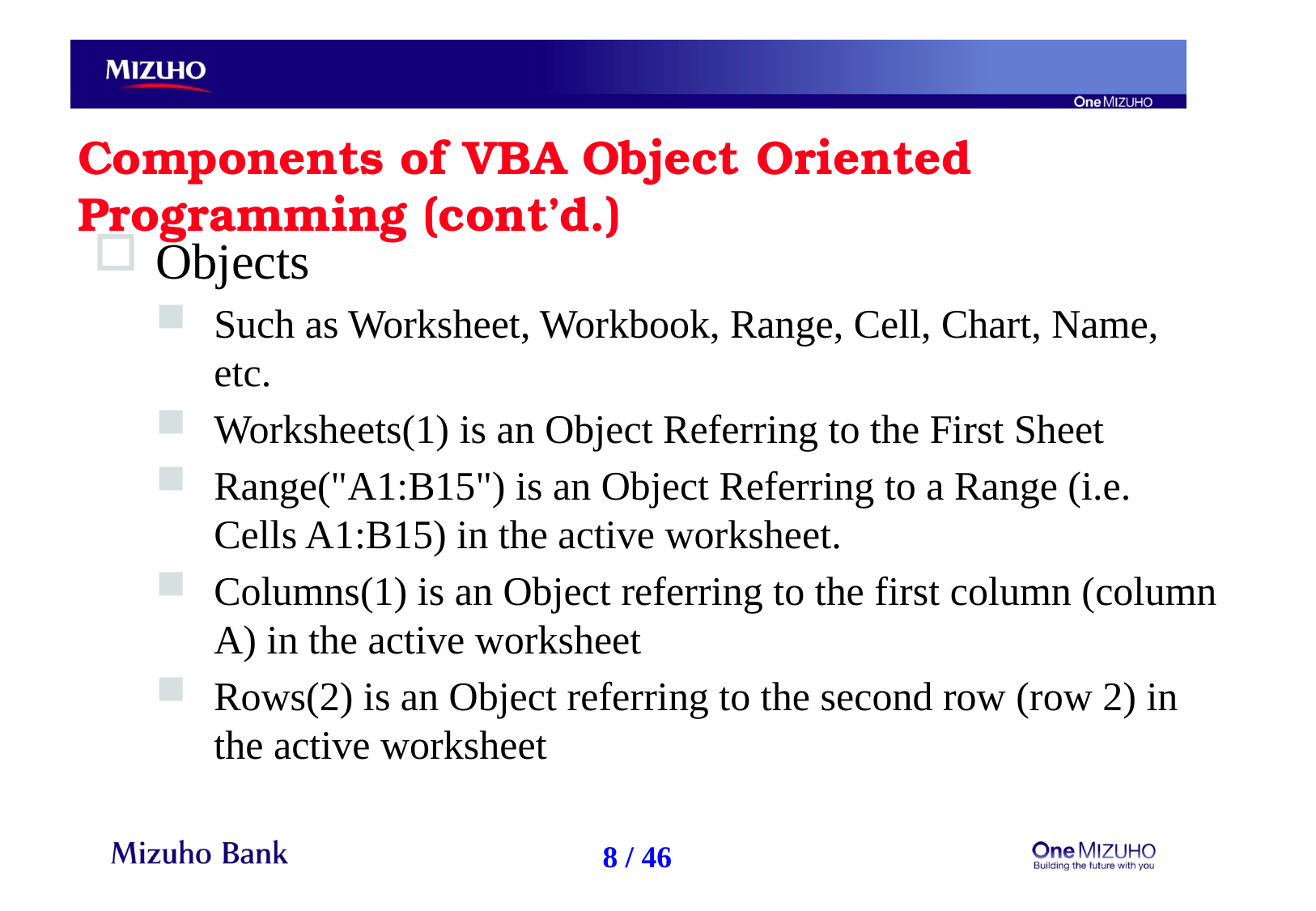

Components of VBA Object Oriented Programming (cont’d.)
Objects
Such as Worksheet, Workbook, Range, Cell, Chart, Name, etc.
Worksheets(1) is an Object Referring to the First Sheet
Range("A1:B15") is an Object Referring to a Range (i.e. Cells A1:B15) in the active worksheet.
Columns(1) is an Object referring to the first column (column A) in the active worksheet
Rows(2) is an Object referring to the second row (row 2) in the active worksheet